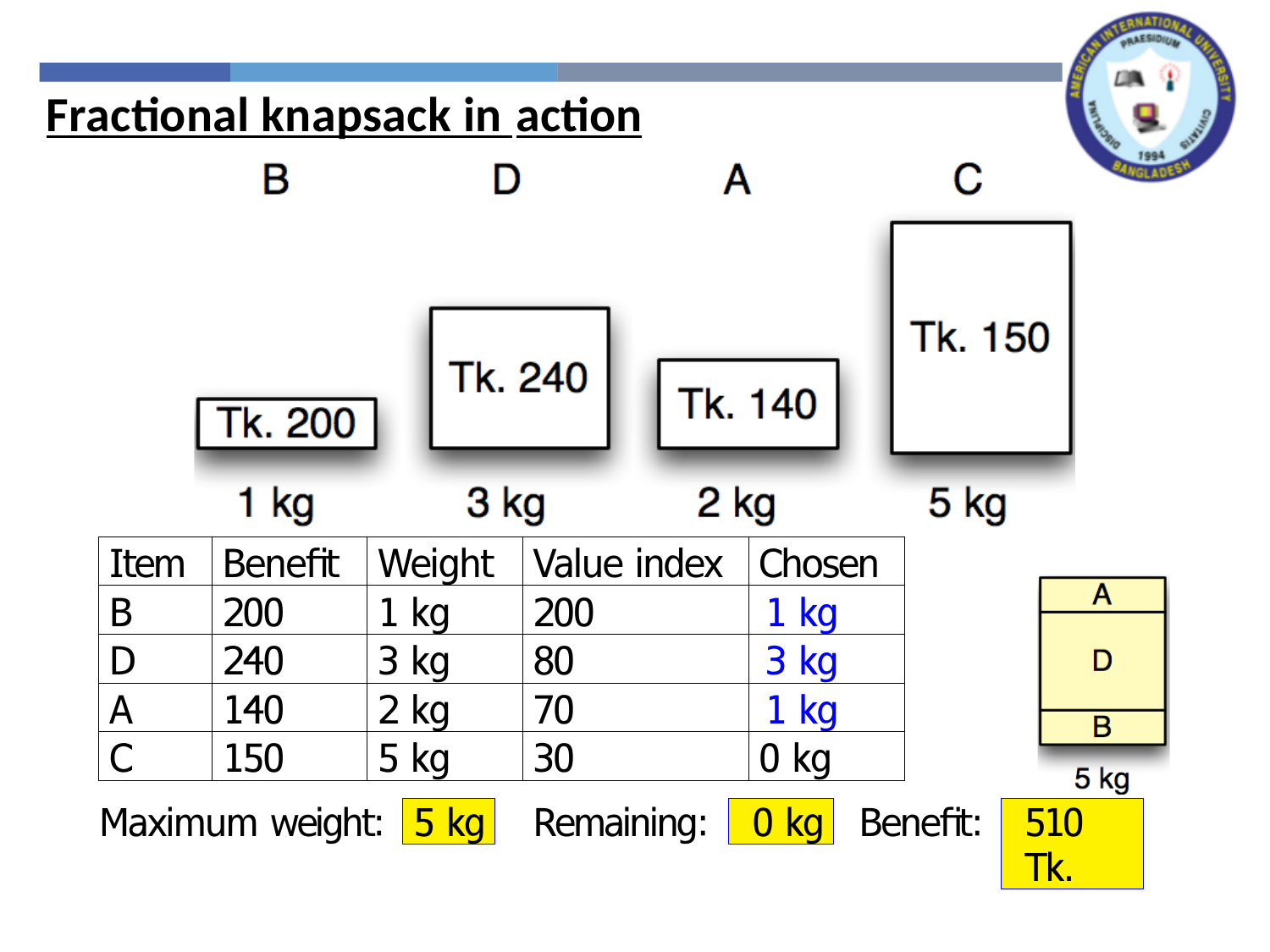

Greedy algorithms
Fractional knapsack in action

| Item | Benefit | Weight | Value index | Chosen |
| --- | --- | --- | --- | --- |
| B | 200 | 1 kg | 200 | 1 kg |
| D | 240 | 3 kg | 80 | 3 kg |
| A | 140 | 2 kg | 70 | 1 kg |
| C | 150 | 5 kg | 30 | 0 kg |

Maximum weight:
Remaining:
Benefit:
5 kg
0 kg
510 Tk.
30 / 38